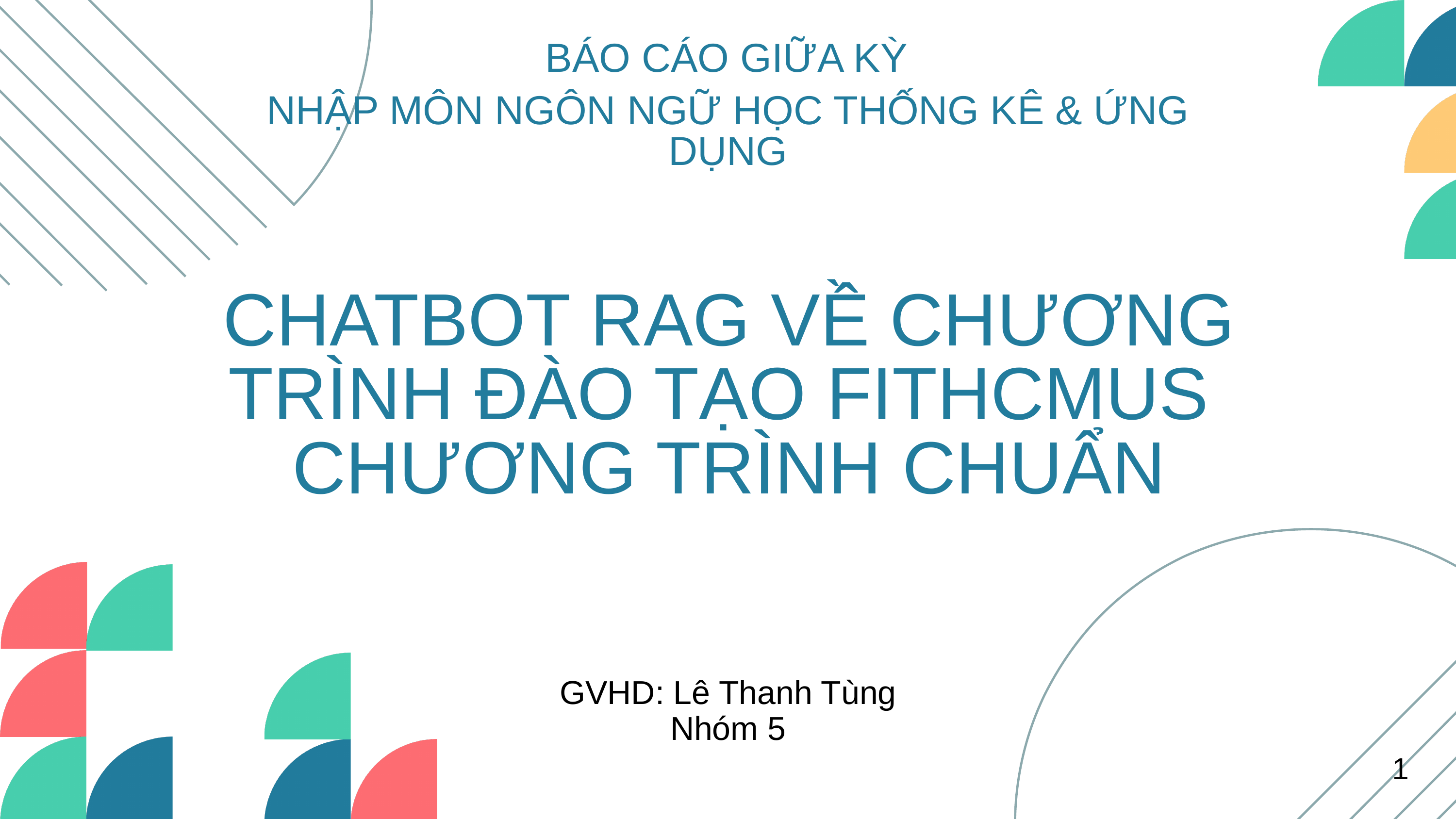

BÁO CÁO GIỮA KỲ

NHẬP MÔN NGÔN NGỮ HỌC THỐNG KÊ & ỨNG DỤNG

CHATBOT RAG VỀ CHƯƠNG TRÌNH ĐÀO TẠO FITHCMUS
CHƯƠNG TRÌNH CHUẨN

GVHD: Lê Thanh Tùng
Nhóm 5

1